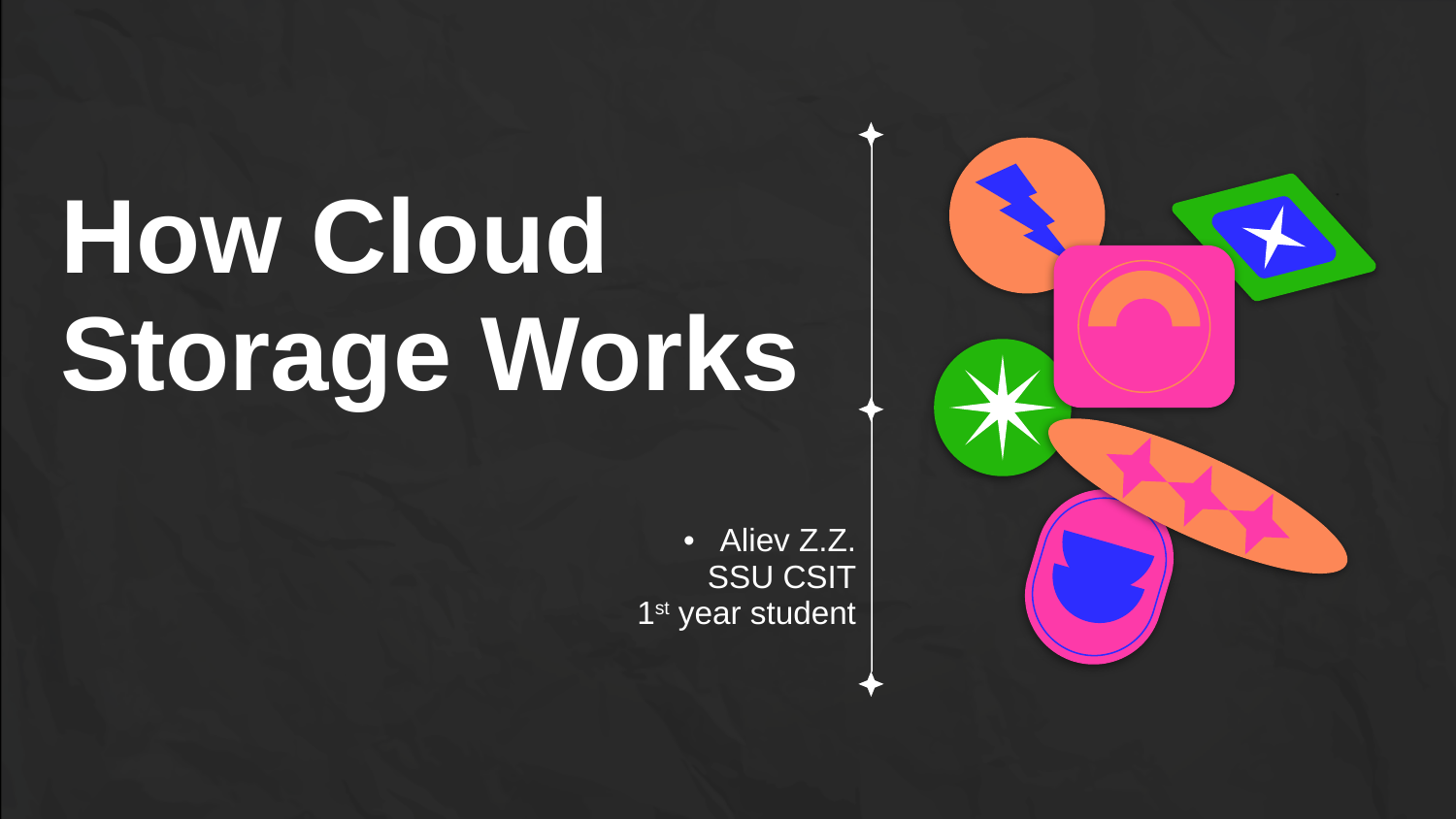

How Cloud Storage Works

# Aliev Z.Z. SSU CSIT 1st year student